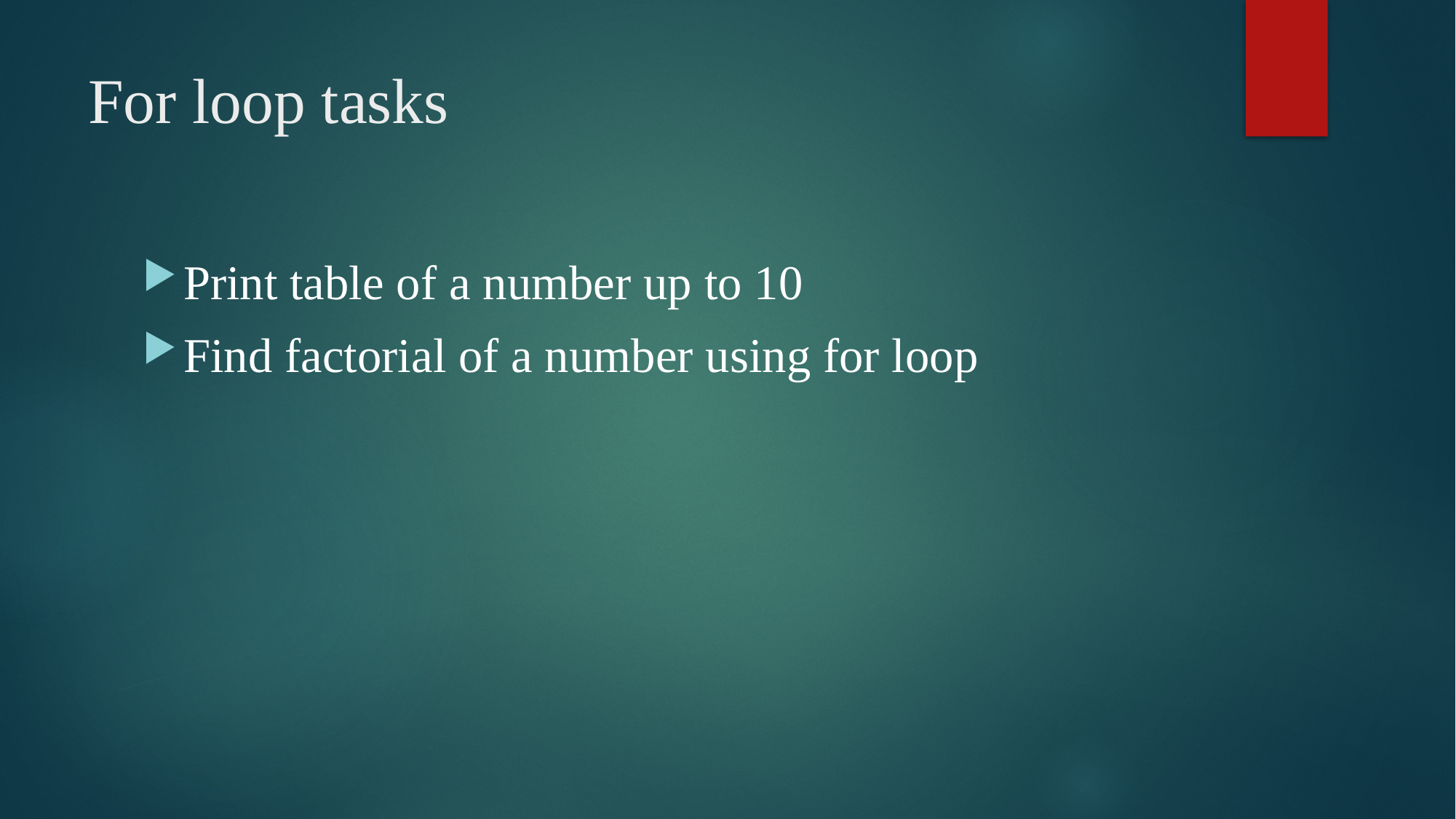

# For loop tasks
Print table of a number up to 10
Find factorial of a number using for loop